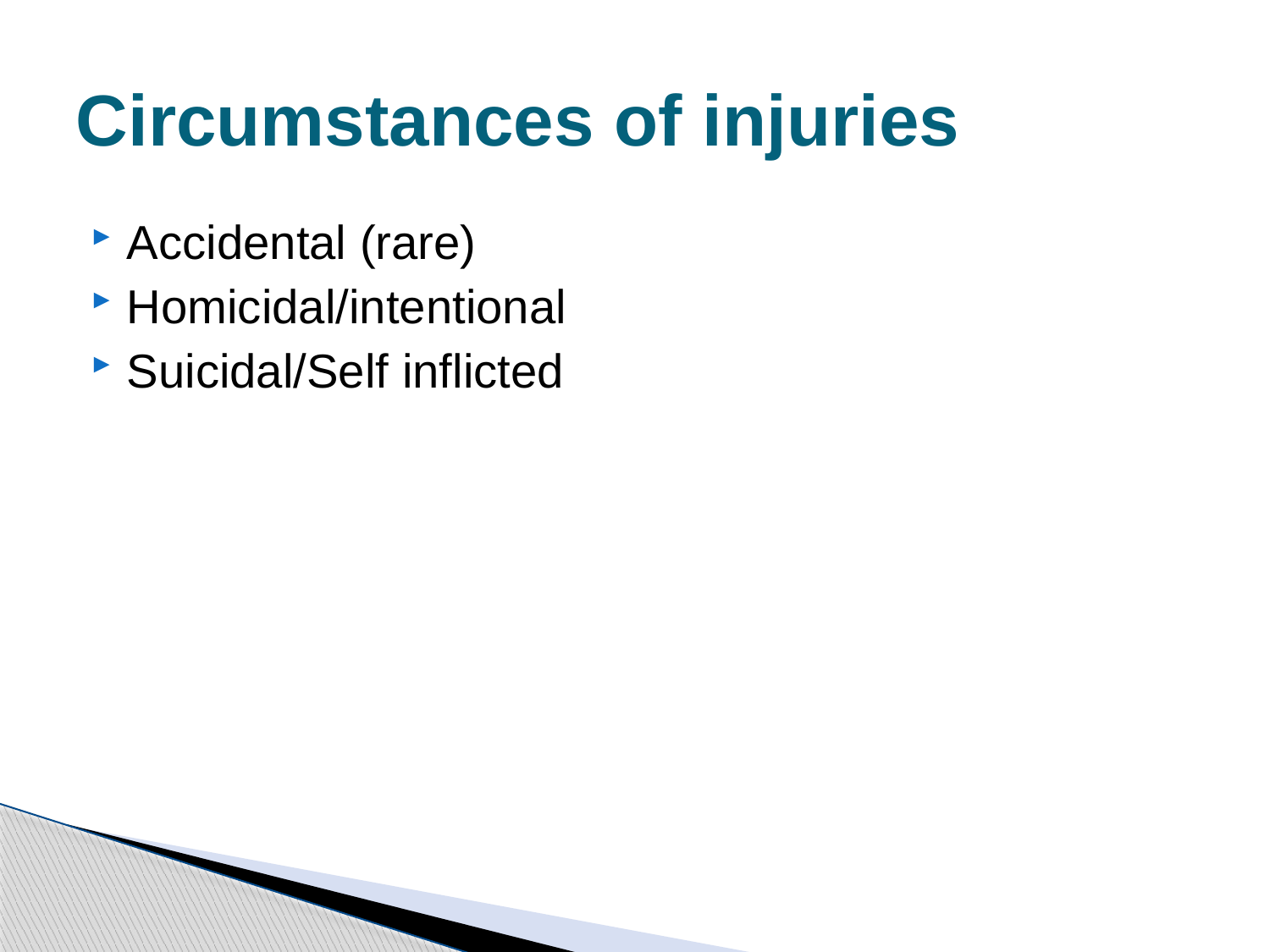

# Circumstances of injuries
Accidental (rare)
Homicidal/intentional
Suicidal/Self inflicted